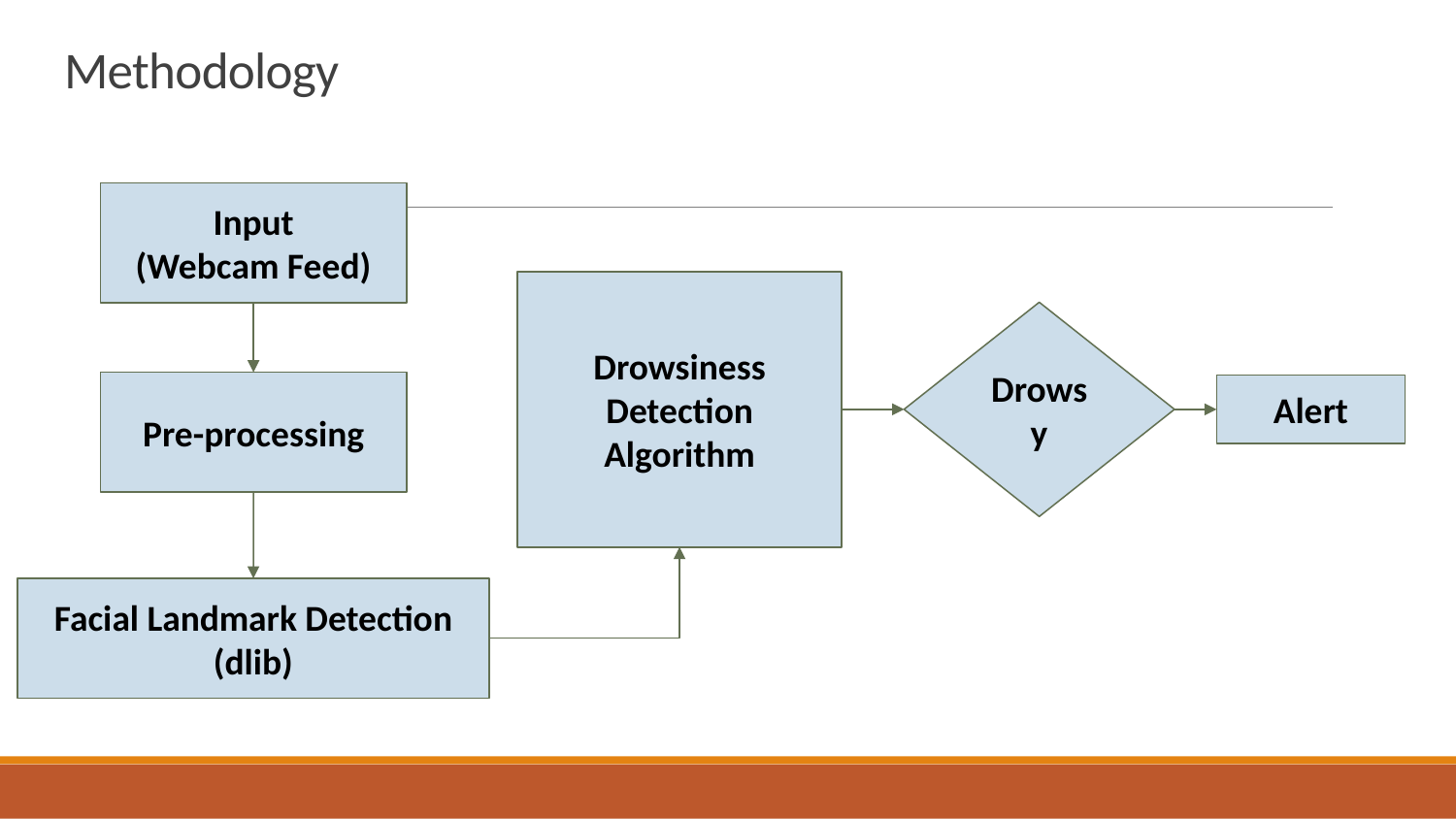

# Methodology
Input
(Webcam Feed)
Drowsiness Detection Algorithm
Drowsy
Pre-processing
Alert
Facial Landmark Detection (dlib)